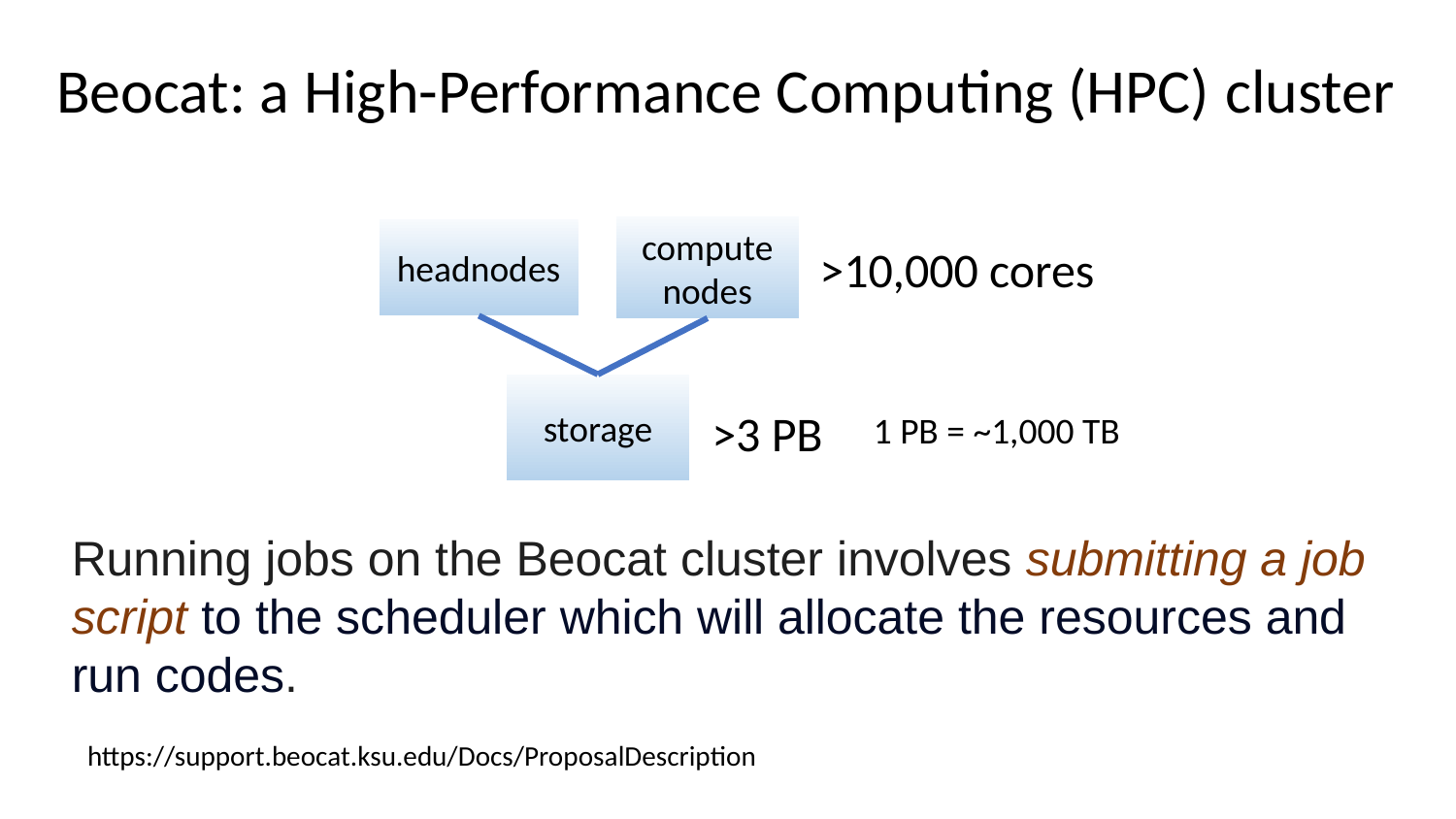

# Beocat: a High-Performance Computing (HPC) cluster
compute
nodes

headnodes

>10,000 cores

storage

>3 PB
1 PB = ~1,000 TB
Running jobs on the Beocat cluster involves submitting a job script to the scheduler which will allocate the resources and run codes.
https://support.beocat.ksu.edu/Docs/ProposalDescription